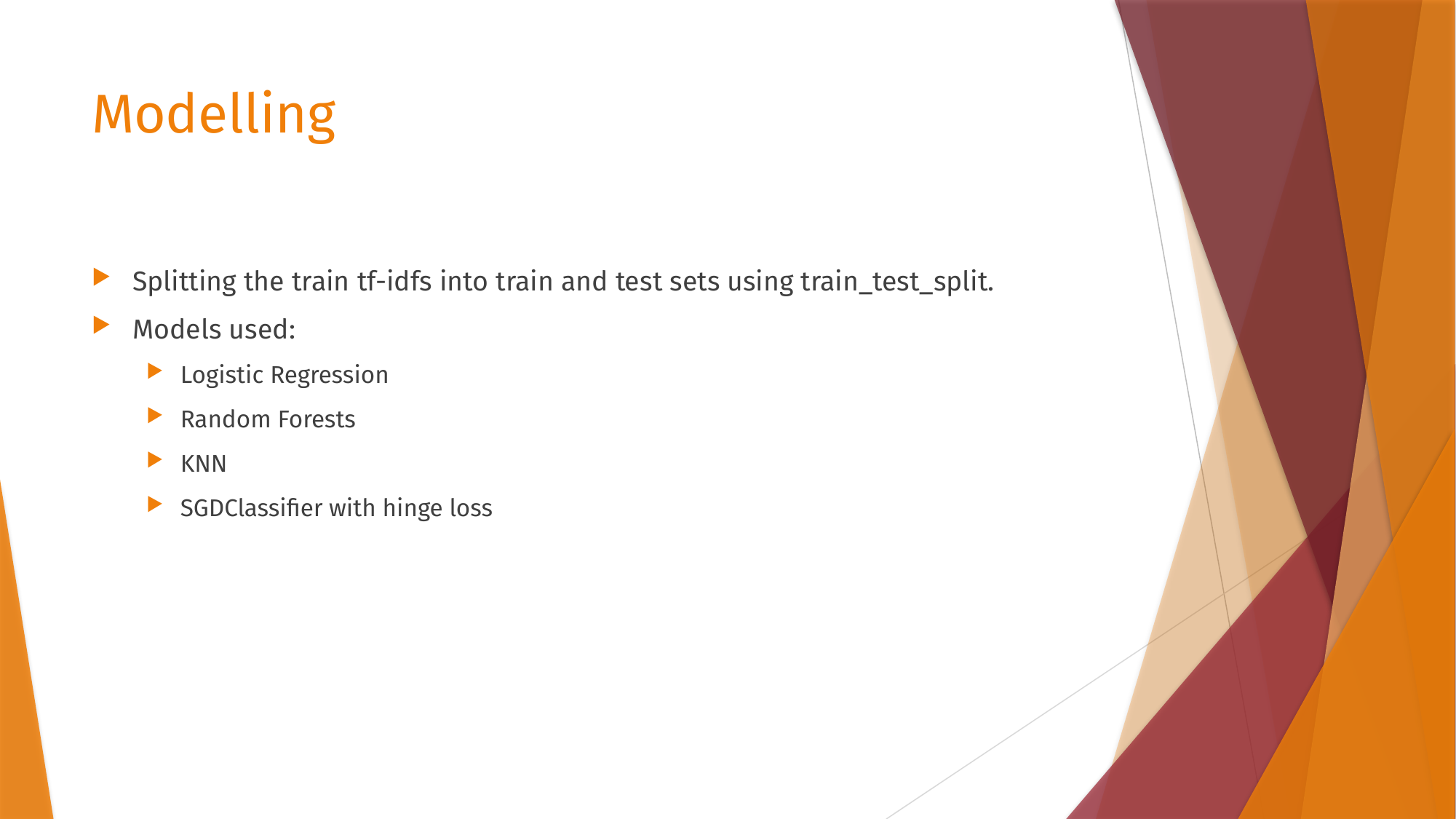

# Modelling
Splitting the train tf-idfs into train and test sets using train_test_split.
Models used:
Logistic Regression
Random Forests
KNN
SGDClassifier with hinge loss